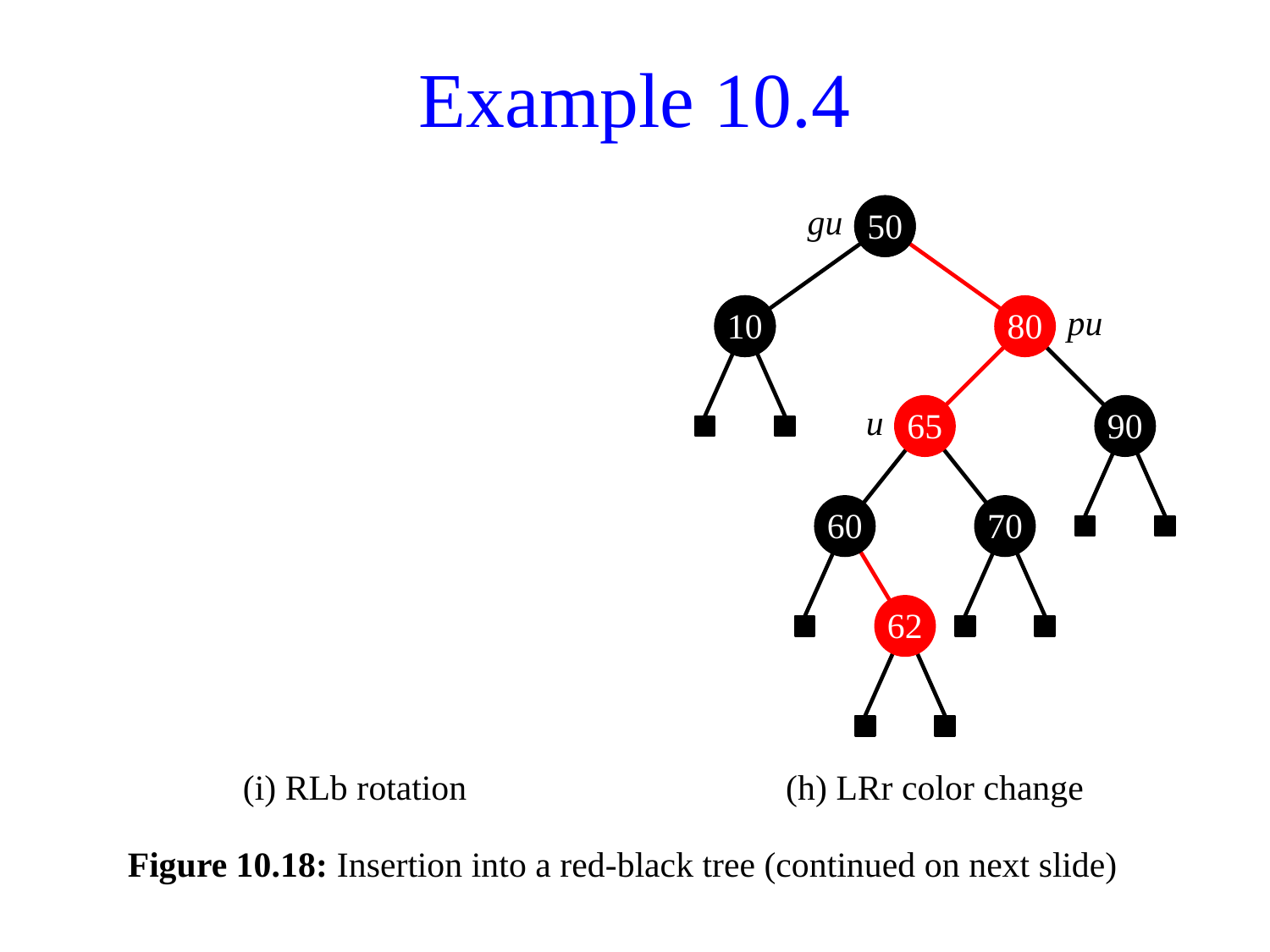

# Example 10.4
50
gu
50
10
10
80
pu
u
65
90

60
70

62

(h) LRr color change
(i) RLb rotation
Figure 10.18: Insertion into a red-black tree (continued on next slide)